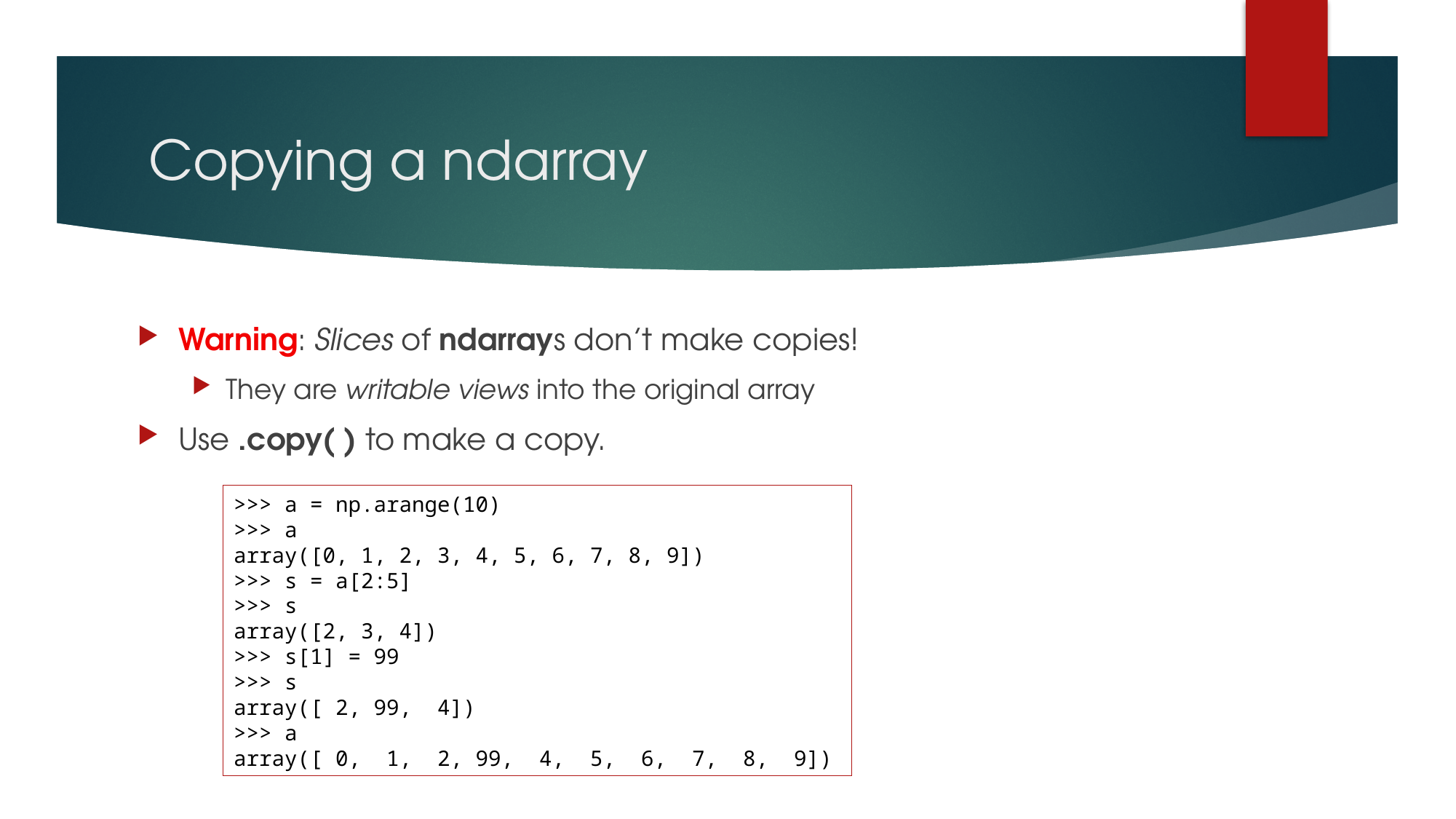

# Copying a ndarray
Warning: Slices of ndarrays don’t make copies!
They are writable views into the original array
Use .copy( ) to make a copy.
>>> a = np.arange(10)
>>> a
array([0, 1, 2, 3, 4, 5, 6, 7, 8, 9])
>>> s = a[2:5]
>>> s
array([2, 3, 4])
>>> s[1] = 99
>>> s
array([ 2, 99,  4])
>>> a
array([ 0,  1,  2, 99,  4,  5,  6,  7,  8,  9])